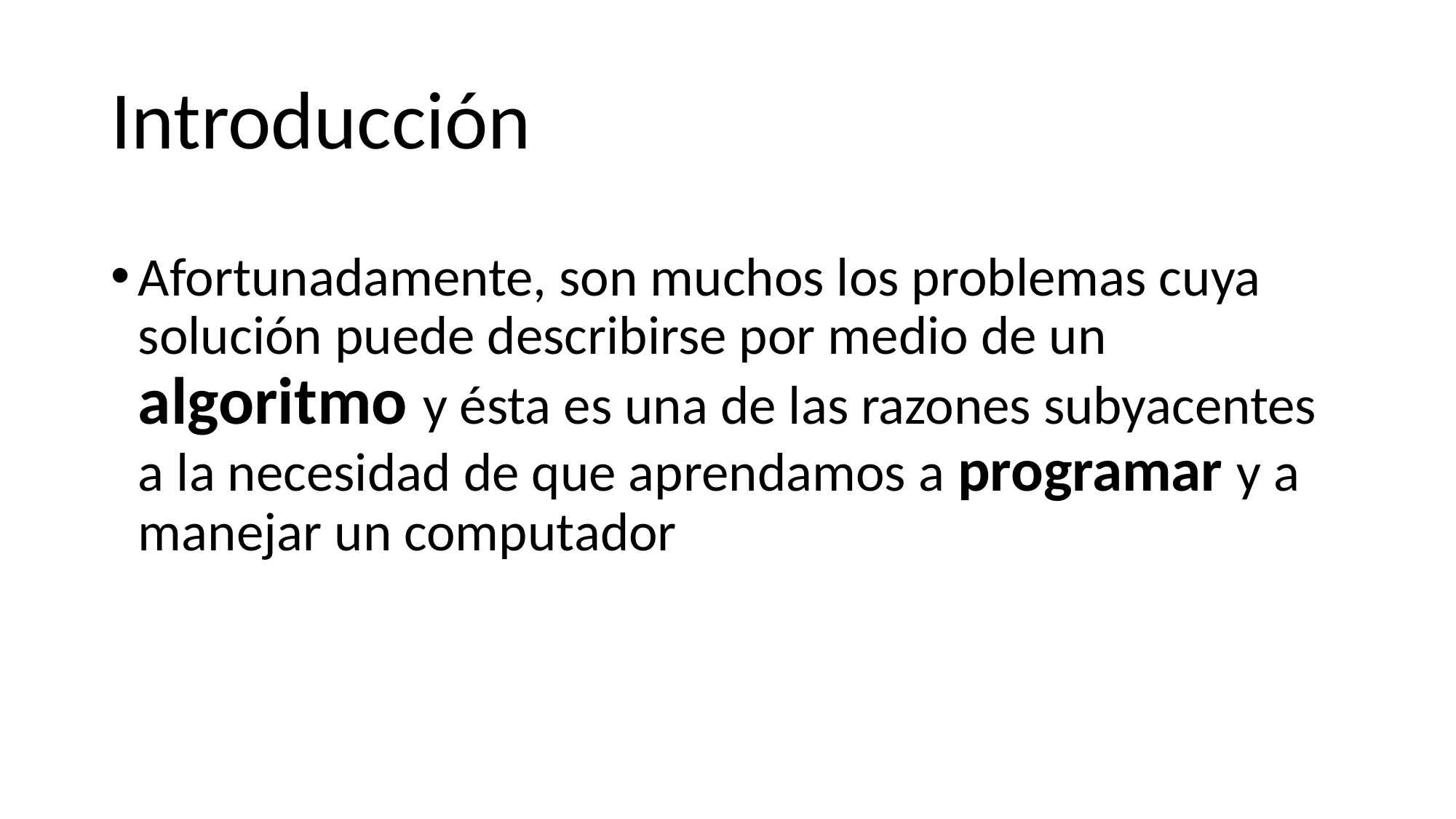

# Introducción
Afortunadamente, son muchos los problemas cuya solución puede describirse por medio de un algoritmo y ésta es una de las razones subyacentes a la necesidad de que aprendamos a programar y a manejar un computador